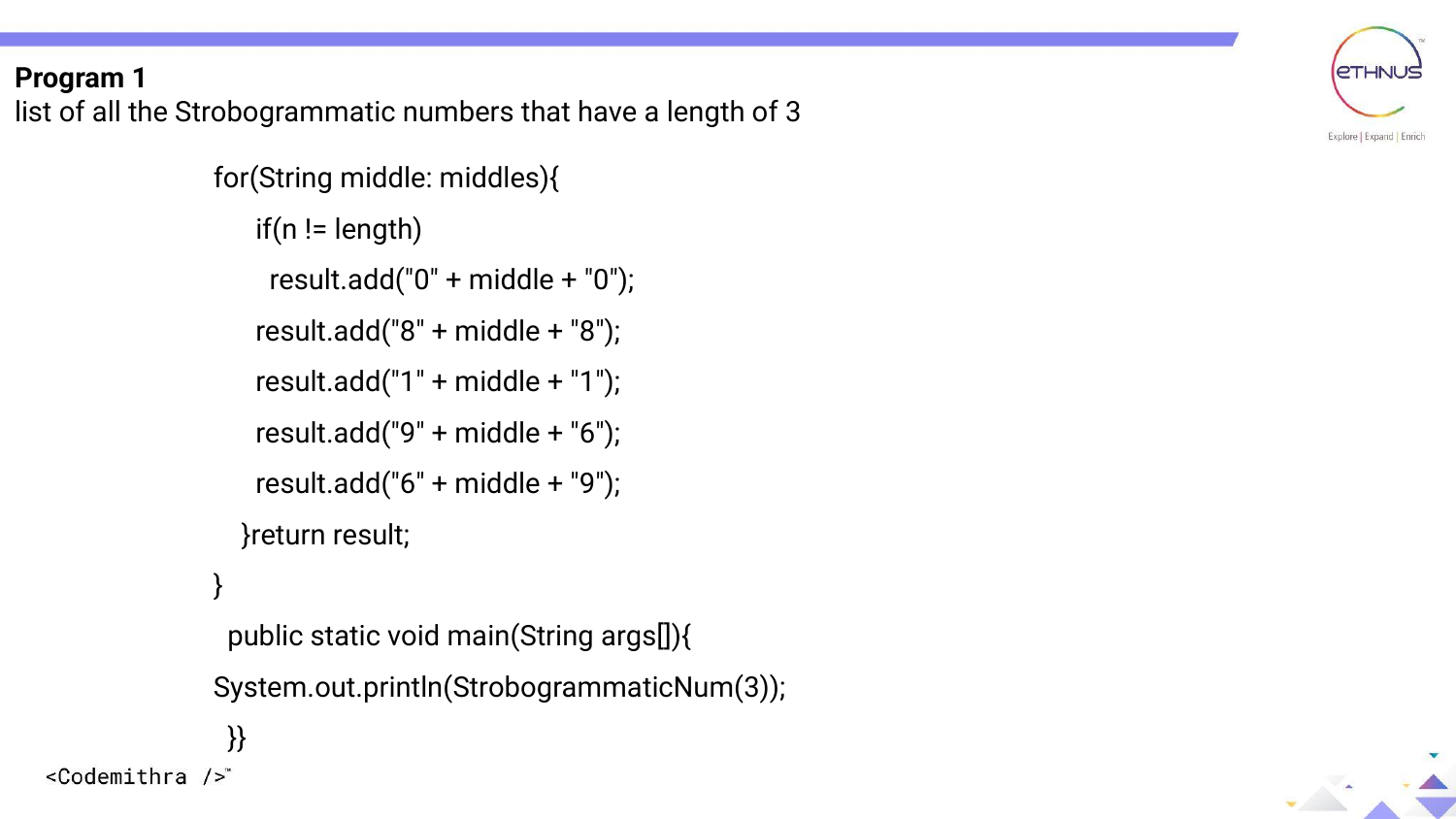

Program 1
list of all the Strobogrammatic numbers that have a length of 3
for(String middle: middles){
      if(n != length)
        result.add("0" + middle + "0");
      result.add("8" + middle + "8");
      result.add("1" + middle + "1");
      result.add("9" + middle + "6");
      result.add("6" + middle + "9");
    }return result;
}
  public static void main(String args[]){
System.out.println(StrobogrammaticNum(3));
  }}